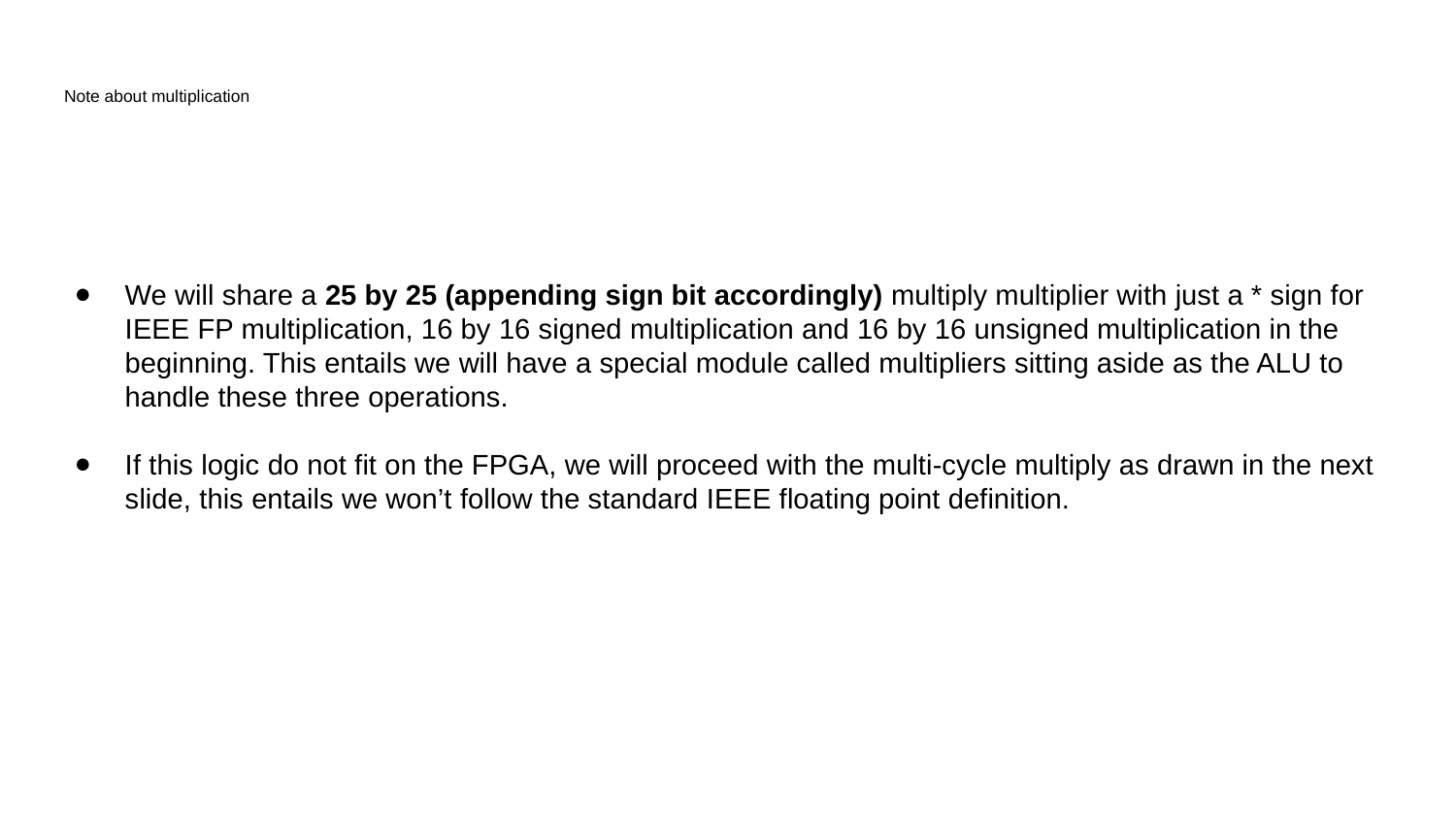

Note about multiplication

We will share a 25 by 25 (appending sign bit accordingly) multiply multiplier with just a * sign for IEEE FP multiplication, 16 by 16 signed multiplication and 16 by 16 unsigned multiplication in the beginning. This entails we will have a special module called multipliers sitting aside as the ALU to handle these three operations.

If this logic do not fit on the FPGA, we will proceed with the multi-cycle multiply as drawn in the next slide, this entails we won’t follow the standard IEEE floating point definition.